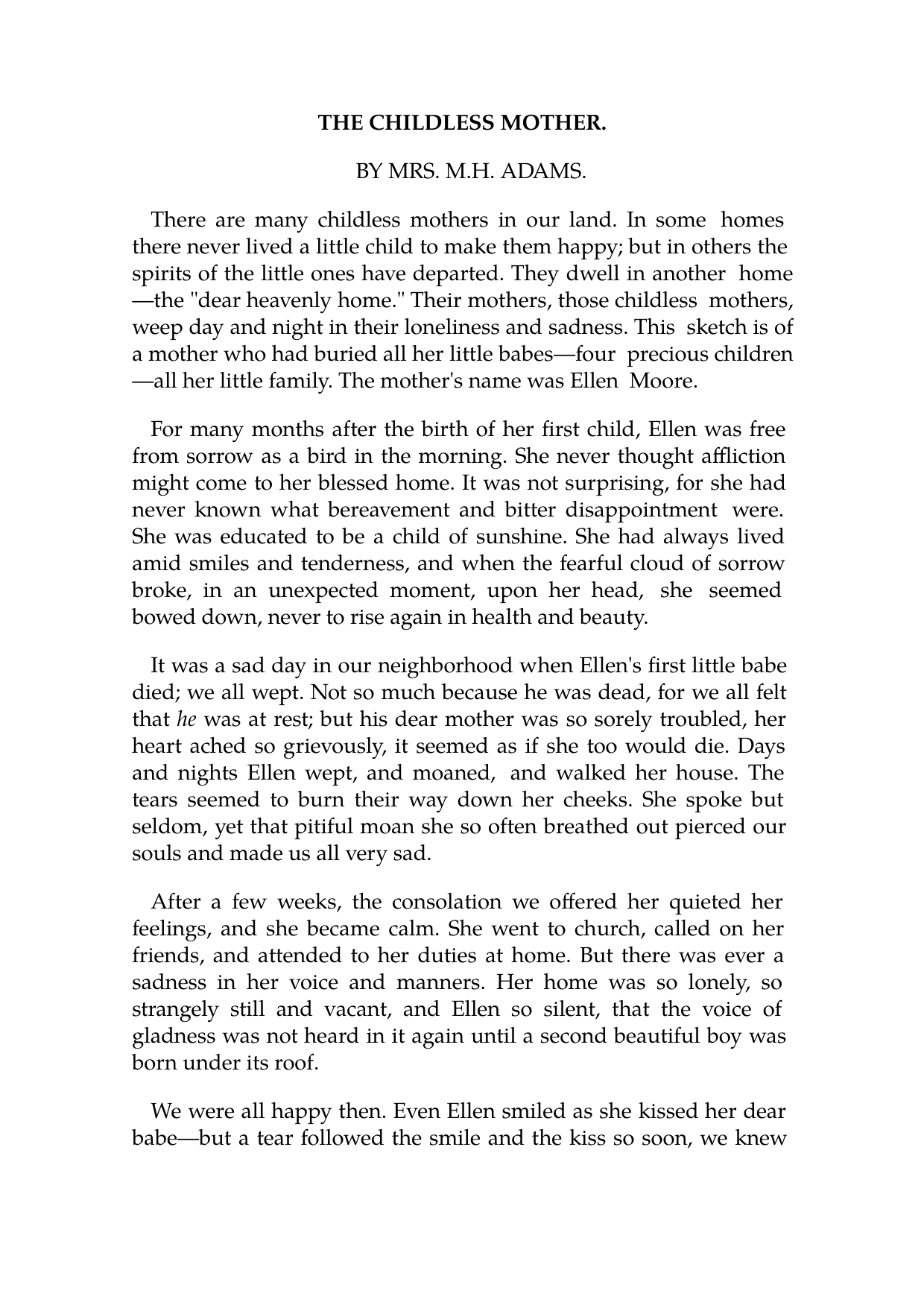

THE CHILDLESS MOTHER.
BY MRS. M.H. ADAMS.
There are many childless mothers in our land. In some homes  there never lived a little child to make them happy; but in others the  spirits of the little ones have departed. They dwell in another  home—the "dear heavenly home." Their mothers, those childless  mothers, weep day and night in their loneliness and sadness. This  sketch is of a mother who had buried all her little babes—four  precious children—all her little family. The mother's name was Ellen  Moore.
For many months after the birth of her first child, Ellen was free  from sorrow as a bird in the morning. She never thought affliction  might come to her blessed home. It was not surprising, for she had  never known what bereavement and bitter disappointment were.  She was educated to be a child of sunshine. She had always lived  amid smiles and tenderness, and when the fearful cloud of sorrow  broke, in an unexpected moment, upon her head, she seemed  bowed down, never to rise again in health and beauty.
It was a sad day in our neighborhood when Ellen's first little babe  died; we all wept. Not so much because he was dead, for we all felt  that he was at rest; but his dear mother was so sorely troubled, her  heart ached so grievously, it seemed as if she too would die. Days  and nights Ellen wept, and moaned, and walked her house. The  tears seemed to burn their way down her cheeks. She spoke but  seldom, yet that pitiful moan she so often breathed out pierced our  souls and made us all very sad.
After a few weeks, the consolation we offered her quieted her  feelings, and she became calm. She went to church, called on her  friends, and attended to her duties at home. But there was ever a  sadness in her voice and manners. Her home was so lonely, so  strangely still and vacant, and Ellen so silent, that the voice of  gladness was not heard in it again until a second beautiful boy was  born under its roof.
We were all happy then. Even Ellen smiled as she kissed her dear  babe—but a tear followed the smile and the kiss so soon, we knew